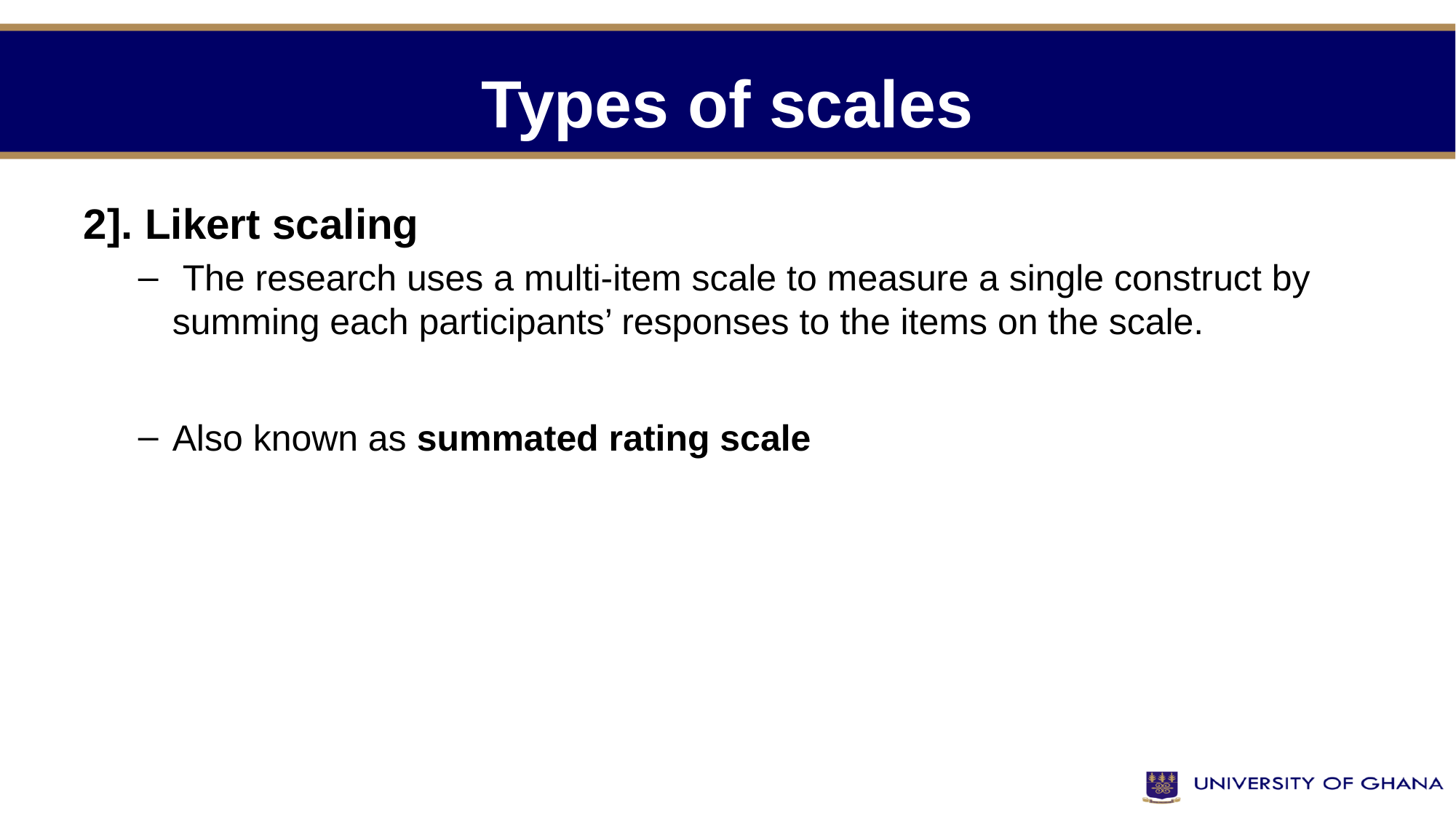

# Types of scales
2]. Likert scaling
 The research uses a multi-item scale to measure a single construct by summing each participants’ responses to the items on the scale.

Also known as summated rating scale